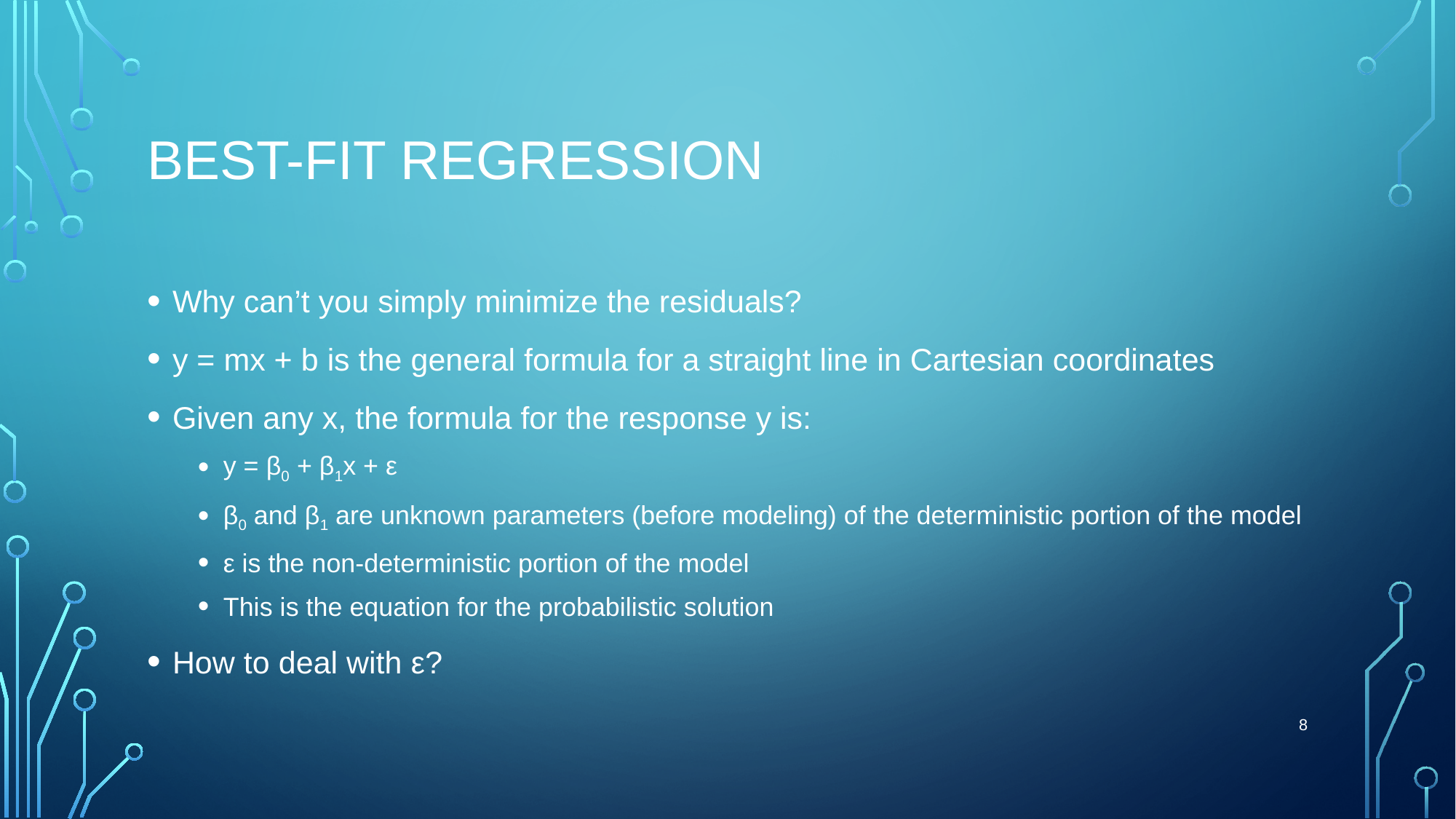

# Best-fit regression
Why can’t you simply minimize the residuals?
y = mx + b is the general formula for a straight line in Cartesian coordinates
Given any x, the formula for the response y is:
y = β0 + β1x + ε
β0 and β1 are unknown parameters (before modeling) of the deterministic portion of the model
ε is the non-deterministic portion of the model
This is the equation for the probabilistic solution
How to deal with ε?

8